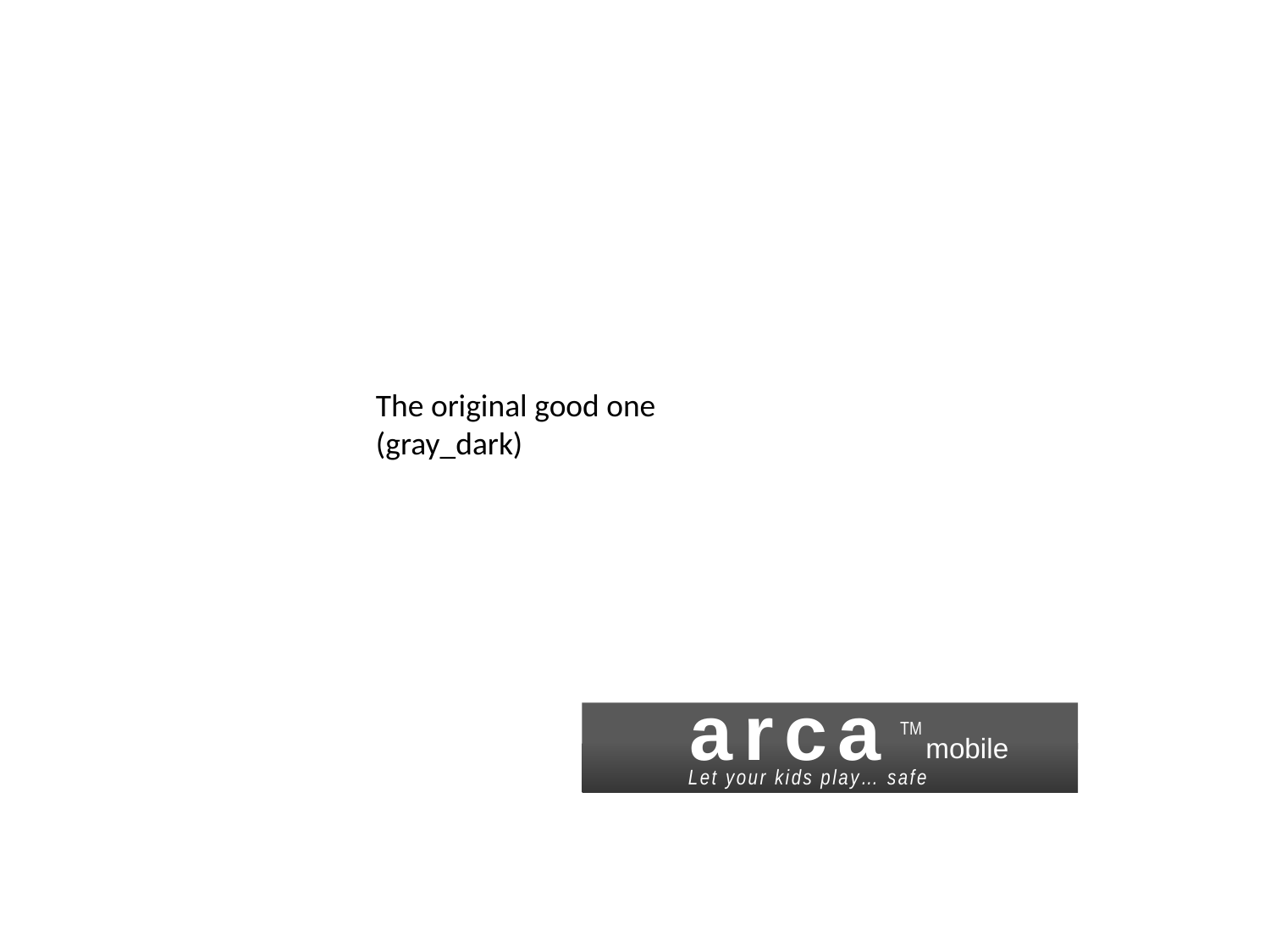

The original good one (gray_dark)
arca

TM
mobile

Let your kids play… safe